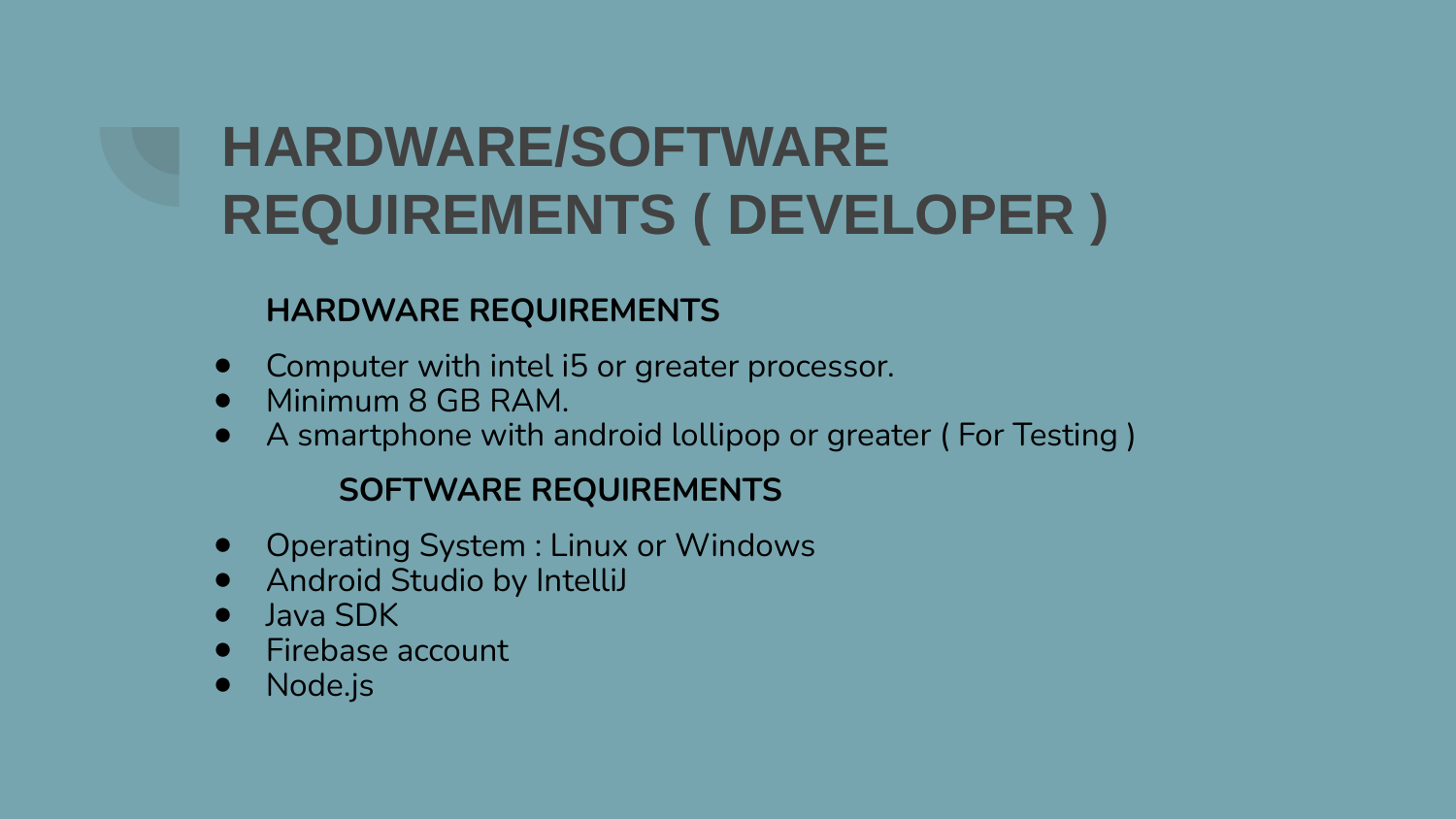

# HARDWARE/SOFTWARE REQUIREMENTS ( DEVELOPER )
HARDWARE REQUIREMENTS
Computer with intel i5 or greater processor.
Minimum 8 GB RAM.
A smartphone with android lollipop or greater ( For Testing )
 	SOFTWARE REQUIREMENTS
Operating System : Linux or Windows
Android Studio by IntelliJ
Java SDK
Firebase account
Node.js